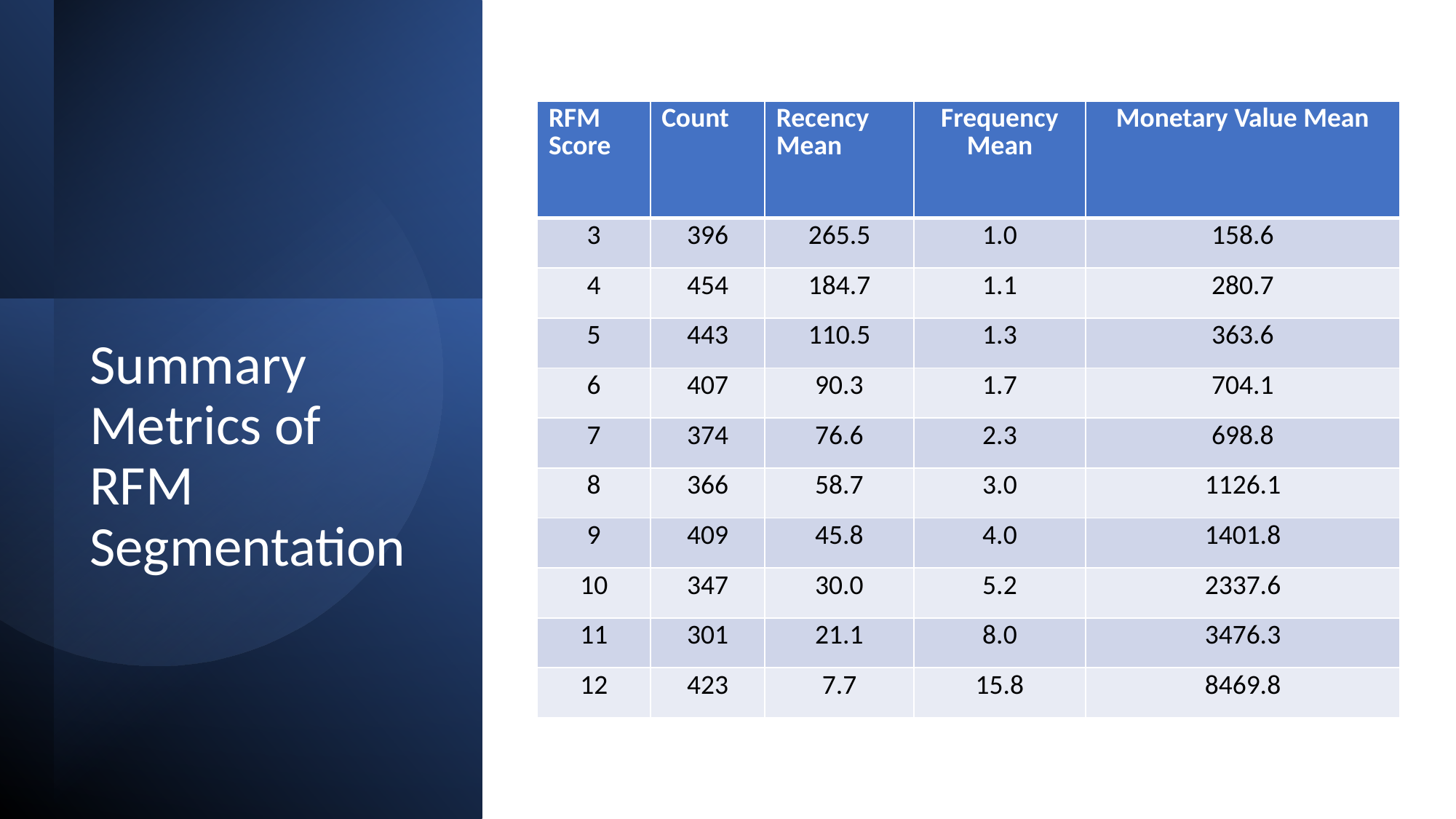

| RFM Score | Count | Recency Mean | Frequency Mean | Monetary Value Mean |
| --- | --- | --- | --- | --- |
| 3 | 396 | 265.5 | 1.0 | 158.6 |
| 4 | 454 | 184.7 | 1.1 | 280.7 |
| 5 | 443 | 110.5 | 1.3 | 363.6 |
| 6 | 407 | 90.3 | 1.7 | 704.1 |
| 7 | 374 | 76.6 | 2.3 | 698.8 |
| 8 | 366 | 58.7 | 3.0 | 1126.1 |
| 9 | 409 | 45.8 | 4.0 | 1401.8 |
| 10 | 347 | 30.0 | 5.2 | 2337.6 |
| 11 | 301 | 21.1 | 8.0 | 3476.3 |
| 12 | 423 | 7.7 | 15.8 | 8469.8 |

# Summary Metrics of RFM Segmentation